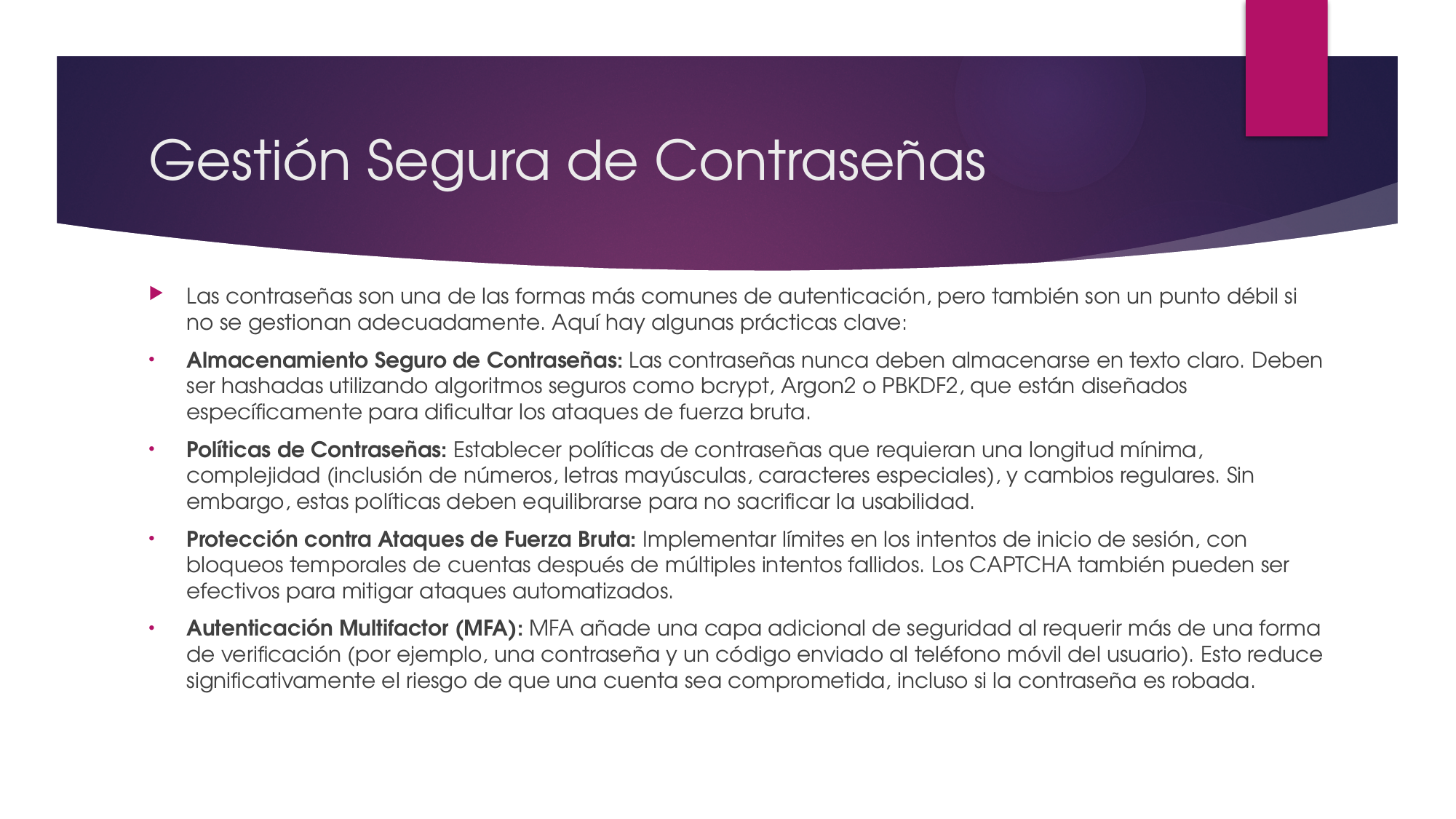

# Gestión Segura de Contraseñas
Las contraseñas son una de las formas más comunes de autenticación, pero también son un punto débil si no se gestionan adecuadamente. Aquí hay algunas prácticas clave:
Almacenamiento Seguro de Contraseñas: Las contraseñas nunca deben almacenarse en texto claro. Deben ser hashadas utilizando algoritmos seguros como bcrypt, Argon2 o PBKDF2, que están diseñados específicamente para dificultar los ataques de fuerza bruta.
Políticas de Contraseñas: Establecer políticas de contraseñas que requieran una longitud mínima, complejidad (inclusión de números, letras mayúsculas, caracteres especiales), y cambios regulares. Sin embargo, estas políticas deben equilibrarse para no sacrificar la usabilidad.
Protección contra Ataques de Fuerza Bruta: Implementar límites en los intentos de inicio de sesión, con bloqueos temporales de cuentas después de múltiples intentos fallidos. Los CAPTCHA también pueden ser efectivos para mitigar ataques automatizados.
Autenticación Multifactor (MFA): MFA añade una capa adicional de seguridad al requerir más de una forma de verificación (por ejemplo, una contraseña y un código enviado al teléfono móvil del usuario). Esto reduce significativamente el riesgo de que una cuenta sea comprometida, incluso si la contraseña es robada.